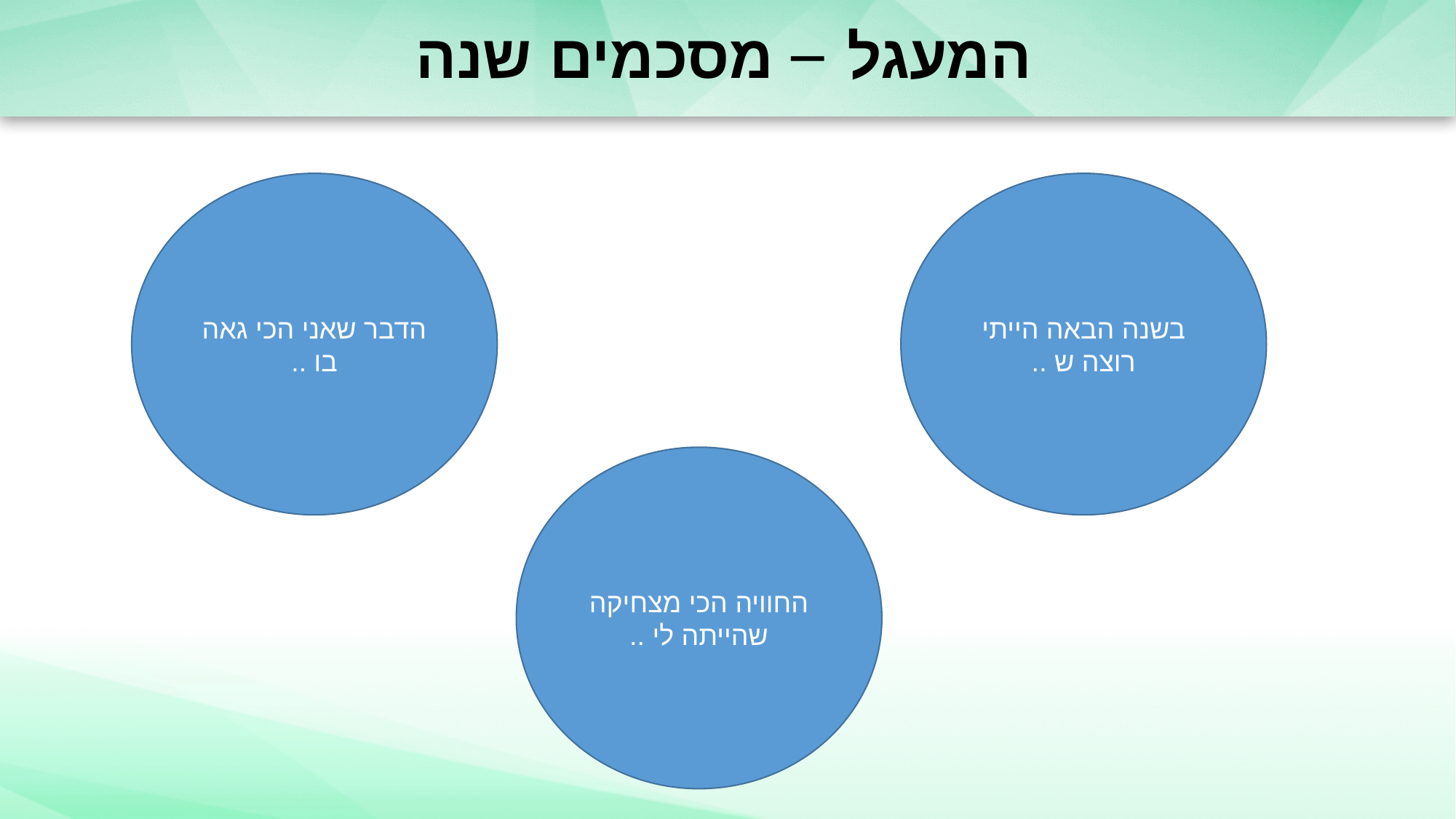

# המעגל – מסכמים שנה
הדבר שאני הכי גאה בו ..
בשנה הבאה הייתי רוצה ש ..
החוויה הכי מצחיקה שהייתה לי ..